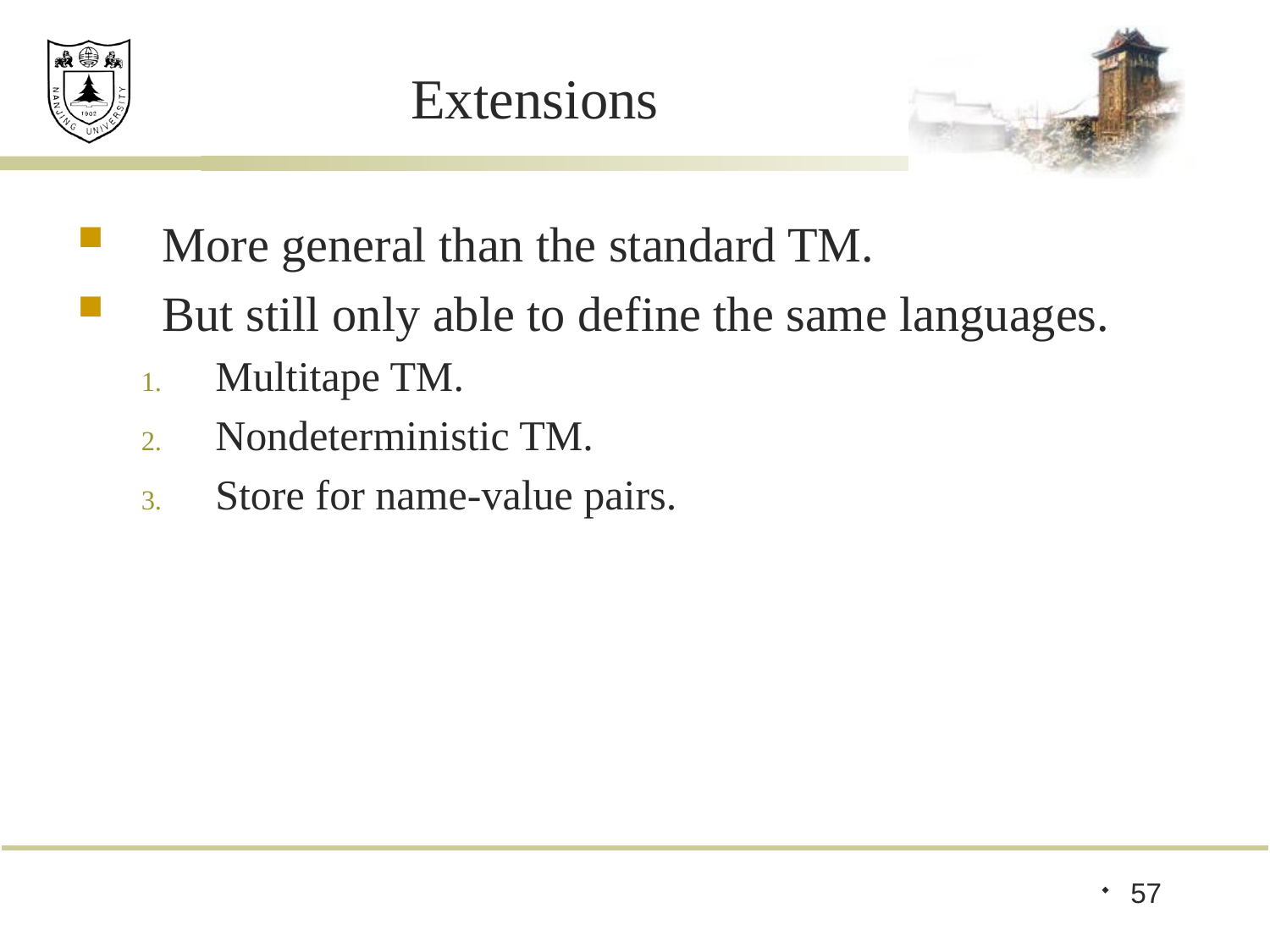

# Extensions
More general than the standard TM.
But still only able to define the same languages.
Multitape TM.
Nondeterministic TM.
Store for name-value pairs.
57